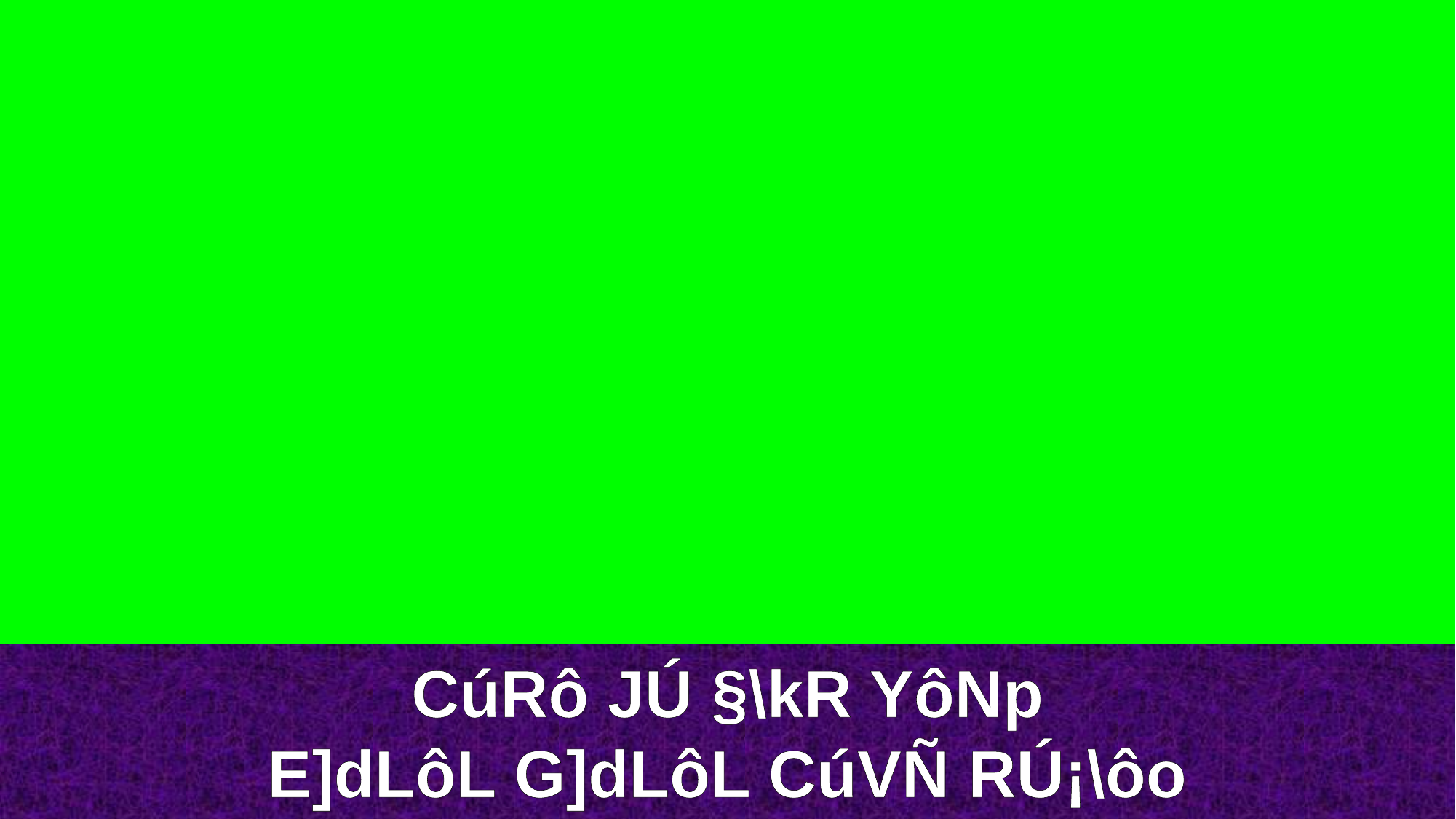

CúRô JÚ §\kR YôNp
E]dLôL G]dLôL CúVÑ RÚ¡\ôo